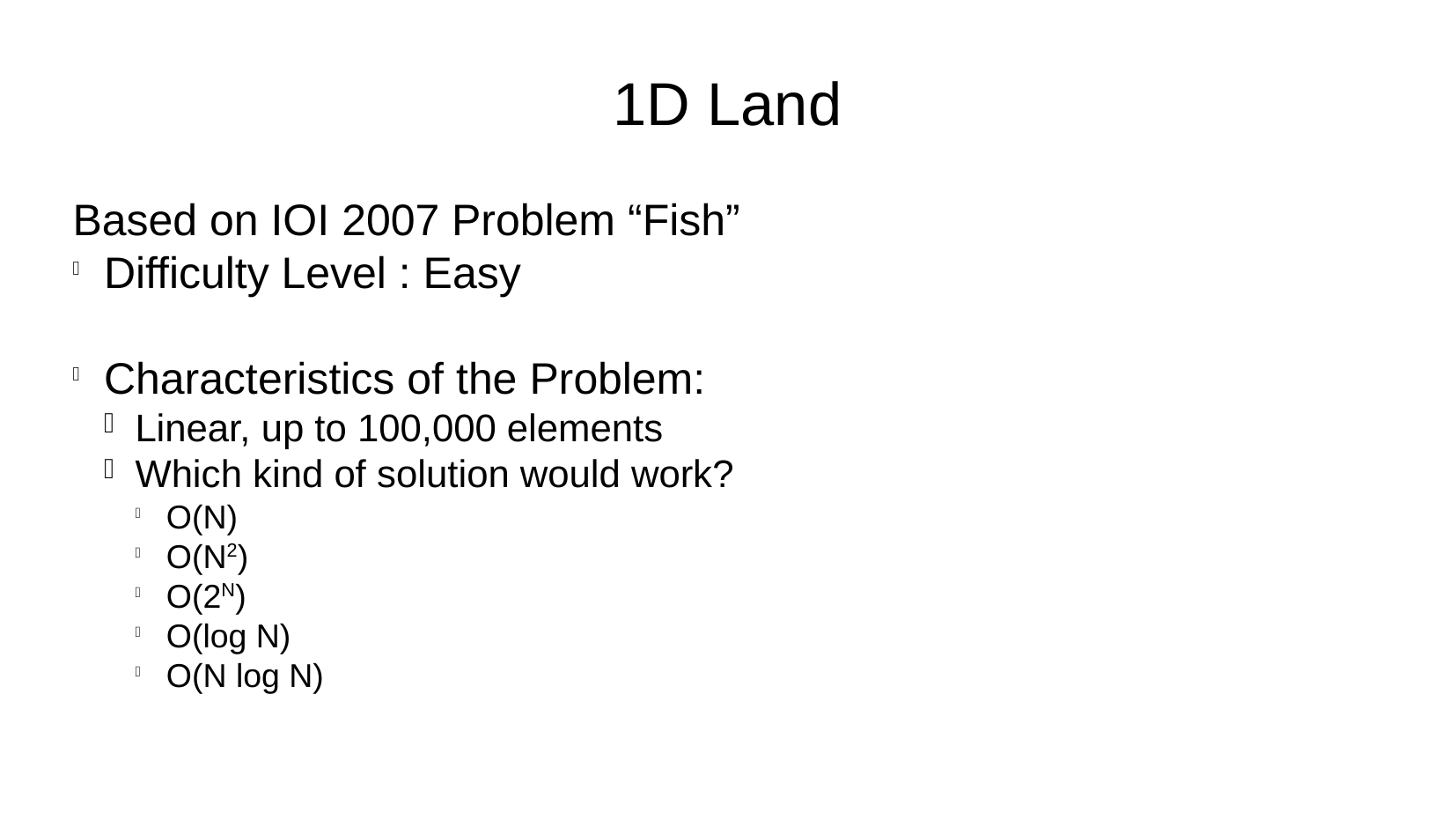

1D Land
Based on IOI 2007 Problem “Fish”
Difficulty Level : Easy

Characteristics of the Problem:
Linear, up to 100,000 elements
Which kind of solution would work?
O(N)
O(N2)
O(2N)
O(log N)
O(N log N)